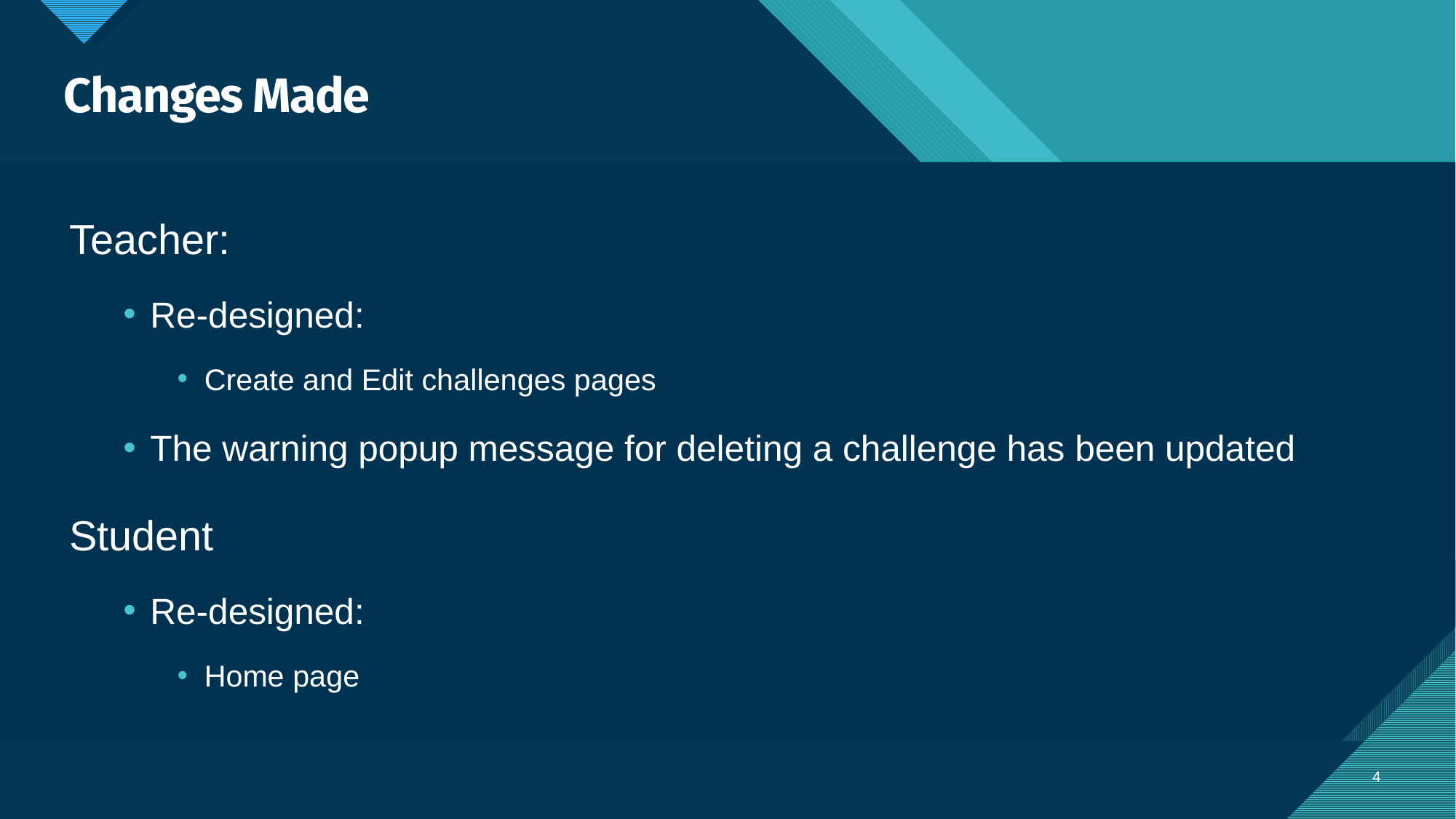

# Changes Made
Teacher:
Re-designed:
Create and Edit challenges pages
The warning popup message for deleting a challenge has been updated
Student
Re-designed:
Home page

4